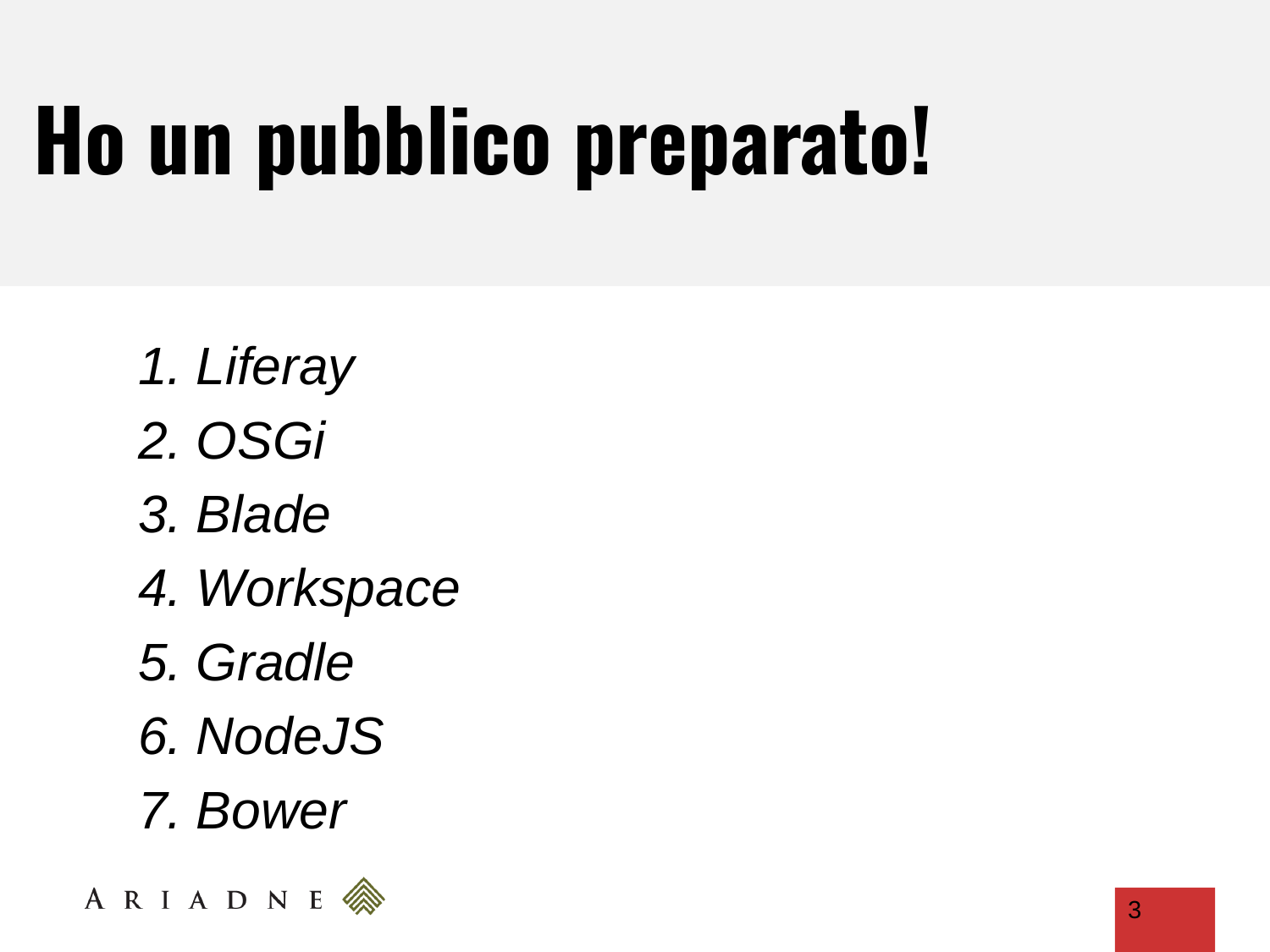

# Ho un pubblico preparato!
Liferay
OSGi
Blade
Workspace
Gradle
NodeJS
Bower
3